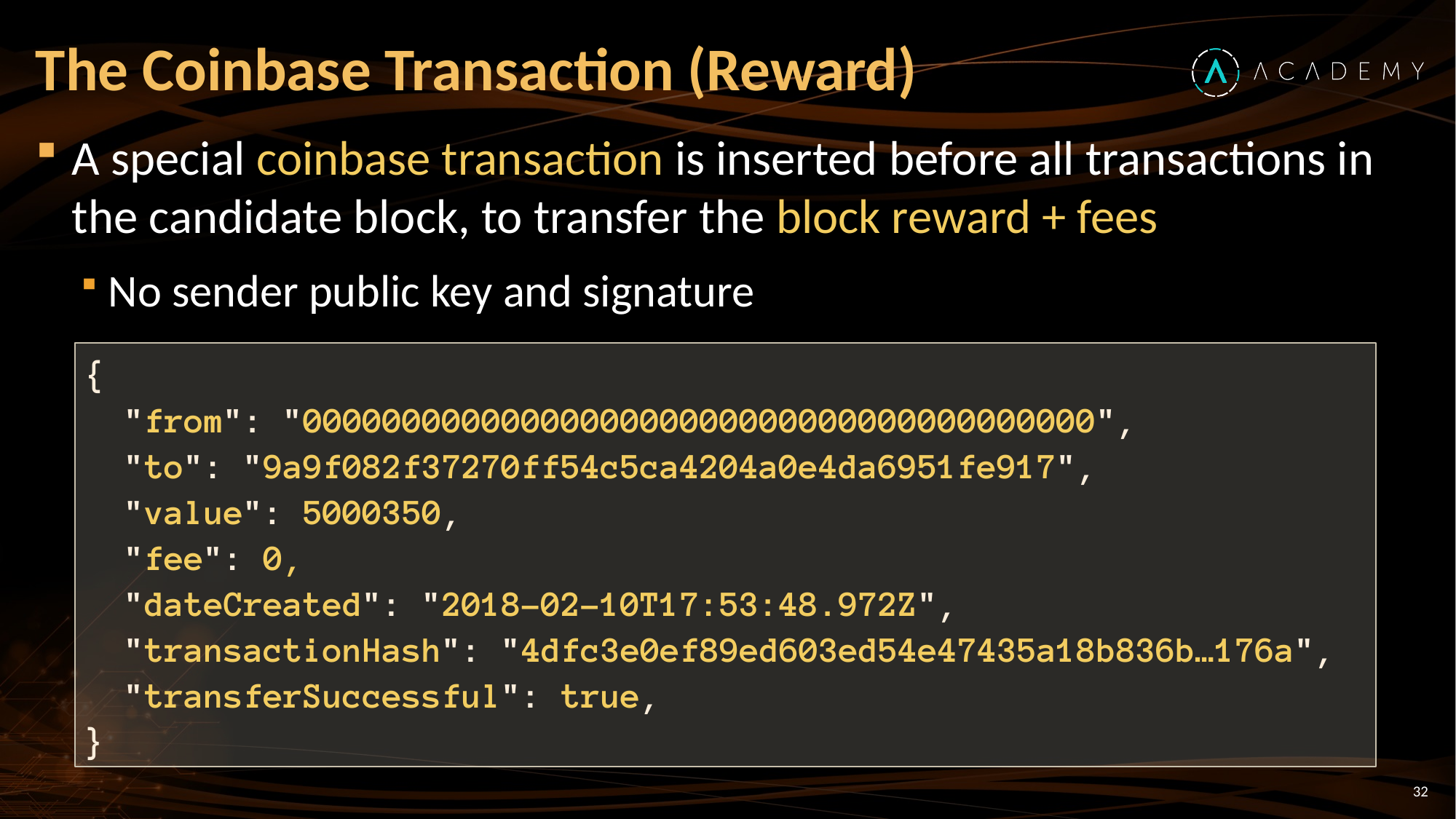

# The Coinbase Transaction (Reward)
A special coinbase transaction is inserted before all transactions in the candidate block, to transfer the block reward + fees
No sender public key and signature
{
  "from": "0000000000000000000000000000000000000000",
  "to": "9a9f082f37270ff54c5ca4204a0e4da6951fe917",
  "value": 5000350,
  "fee": 0,
  "dateCreated": "2018-02-10T17:53:48.972Z",
  "transactionHash": "4dfc3e0ef89ed603ed54e47435a18b836b…176a",
  "transferSuccessful": true,
}
32